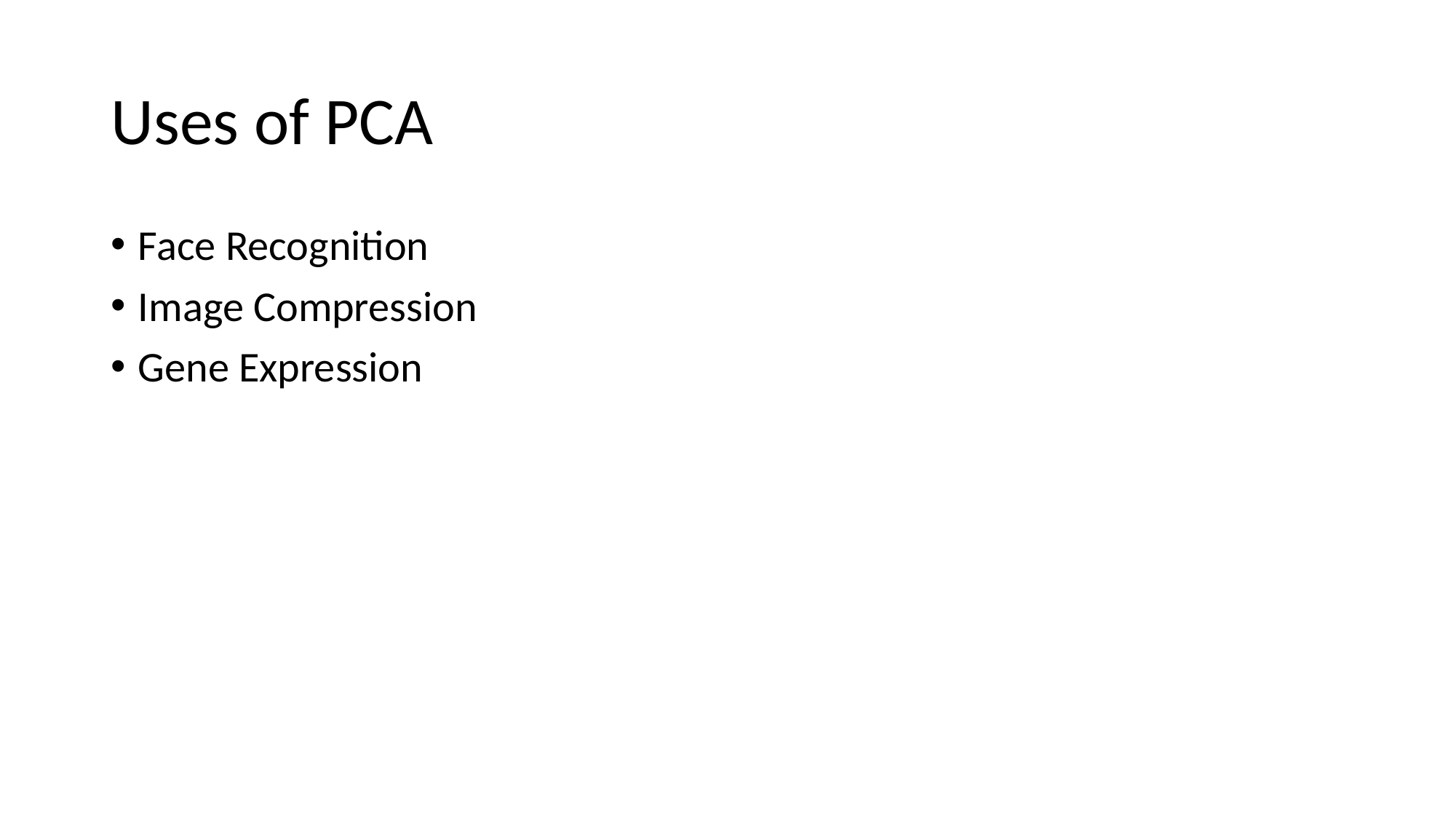

# Uses of PCA
Face Recognition
Image Compression
Gene Expression